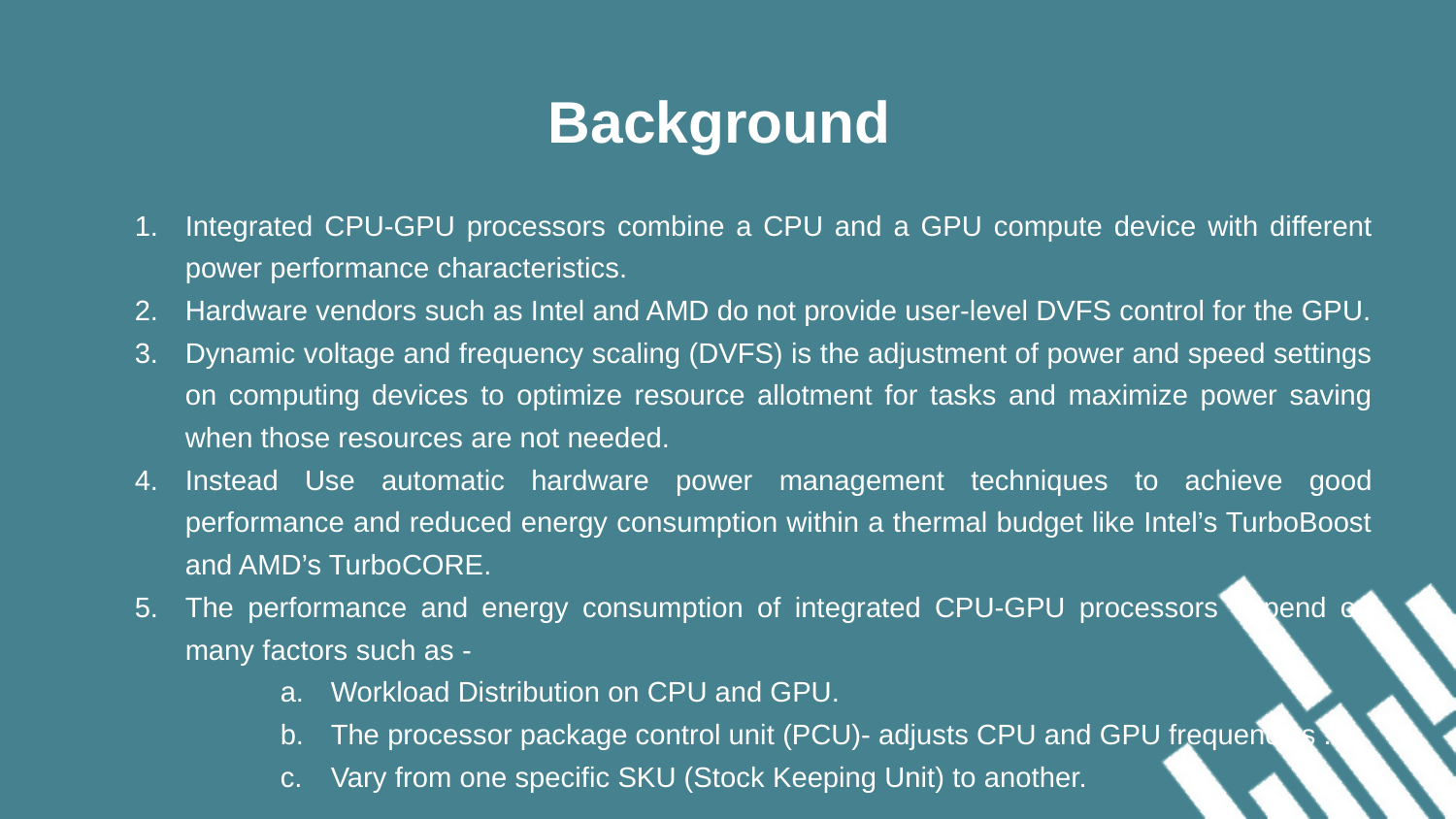

# Background
Integrated CPU-GPU processors combine a CPU and a GPU compute device with different power performance characteristics.
Hardware vendors such as Intel and AMD do not provide user-level DVFS control for the GPU.
Dynamic voltage and frequency scaling (DVFS) is the adjustment of power and speed settings on computing devices to optimize resource allotment for tasks and maximize power saving when those resources are not needed.
Instead Use automatic hardware power management techniques to achieve good performance and reduced energy consumption within a thermal budget like Intel’s TurboBoost and AMD’s TurboCORE.
The performance and energy consumption of integrated CPU-GPU processors depend on many factors such as -
Workload Distribution on CPU and GPU.
The processor package control unit (PCU)- adjusts CPU and GPU frequencies .
Vary from one specific SKU (Stock Keeping Unit) to another.